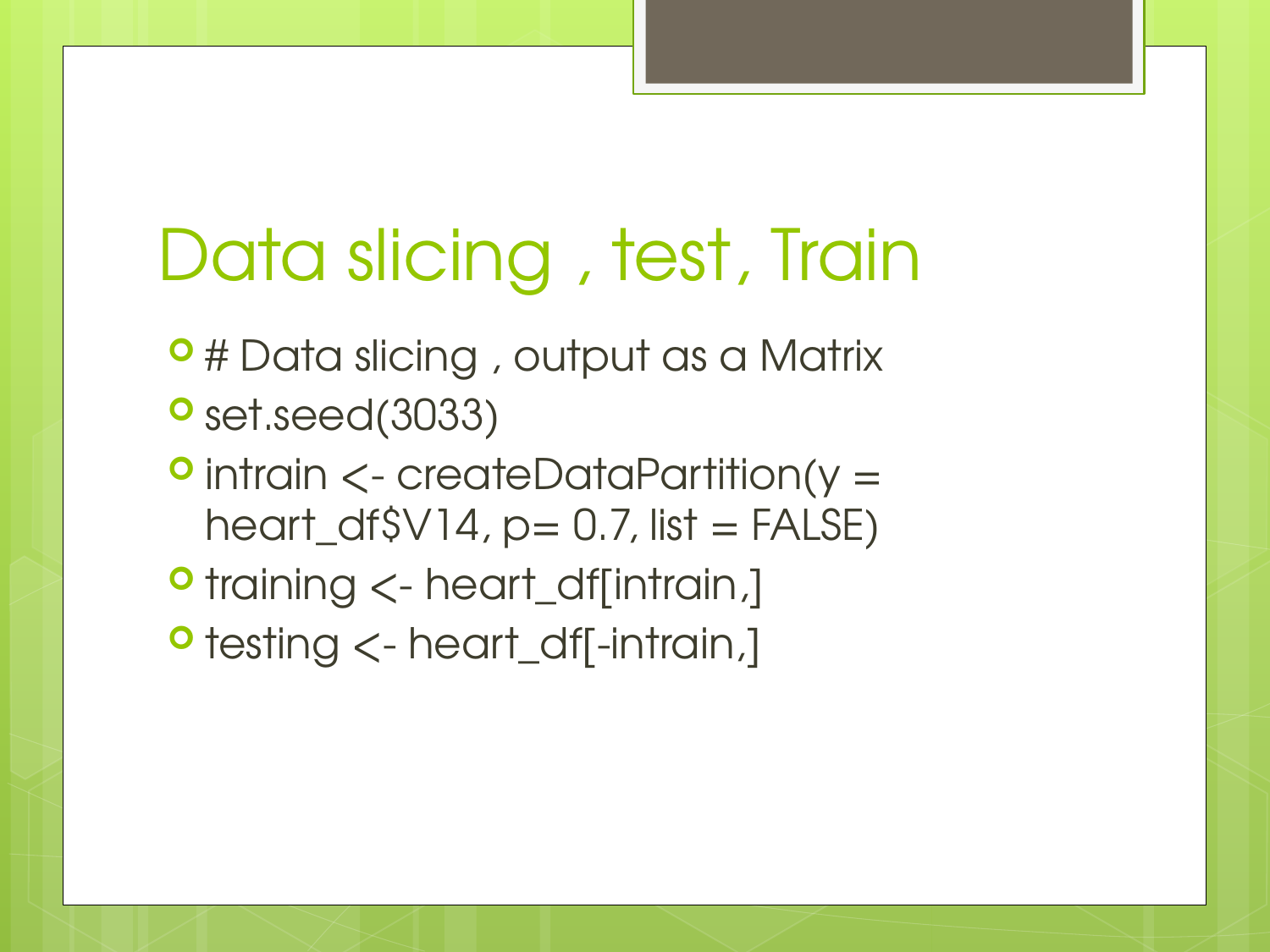

# Data slicing , test, Train
# Data slicing , output as a Matrix
set.seed(3033)
intrain <- createDataPartition(y = heart_df$V14, p= 0.7, list = FALSE)
training <- heart_df[intrain,]
testing <- heart_df[-intrain,]